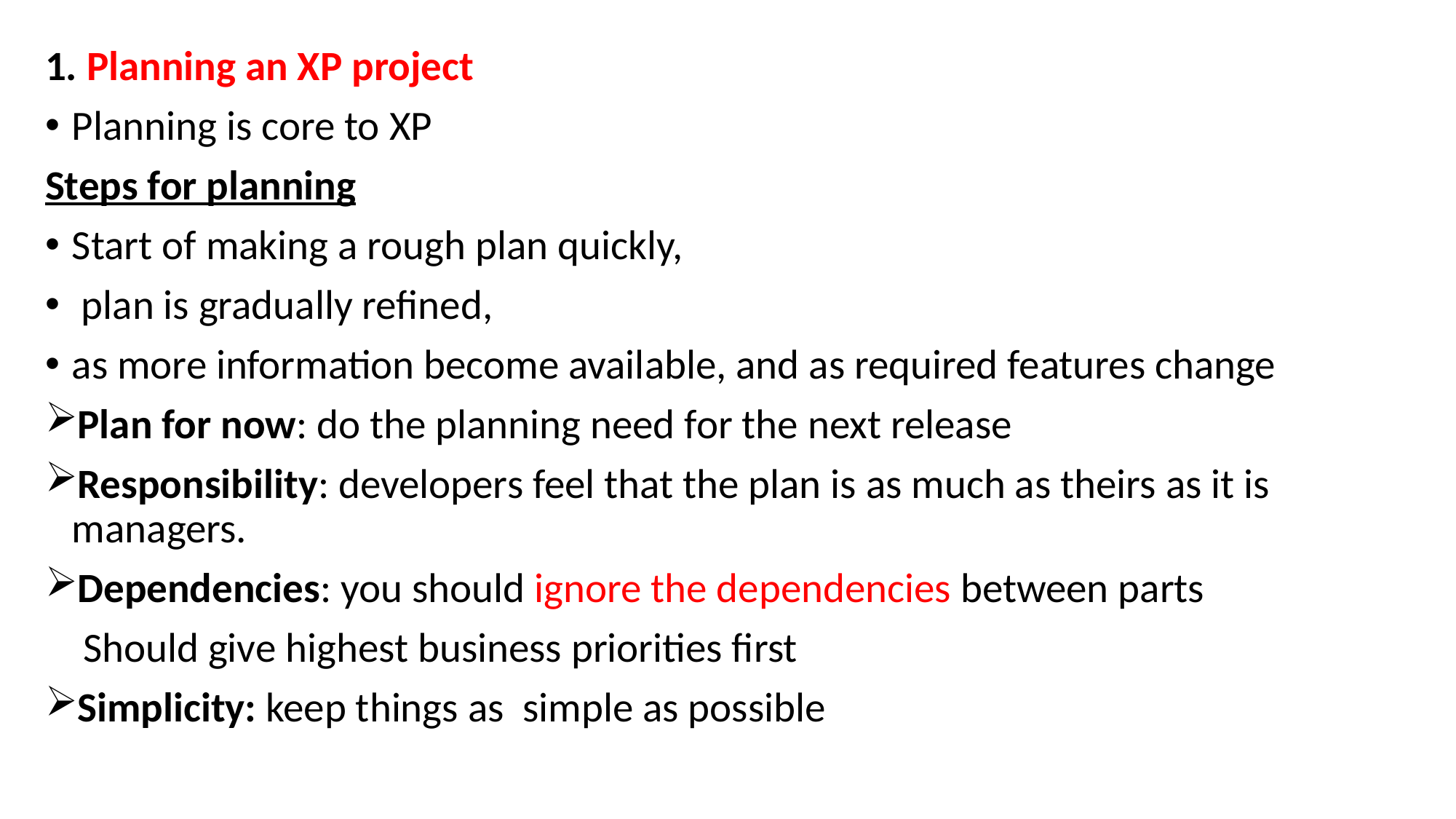

1. Planning an XP project
Planning is core to XP
Steps for planning
Start of making a rough plan quickly,
 plan is gradually refined,
as more information become available, and as required features change
Plan for now: do the planning need for the next release
Responsibility: developers feel that the plan is as much as theirs as it is managers.
Dependencies: you should ignore the dependencies between parts
    Should give highest business priorities first
Simplicity: keep things as  simple as possible